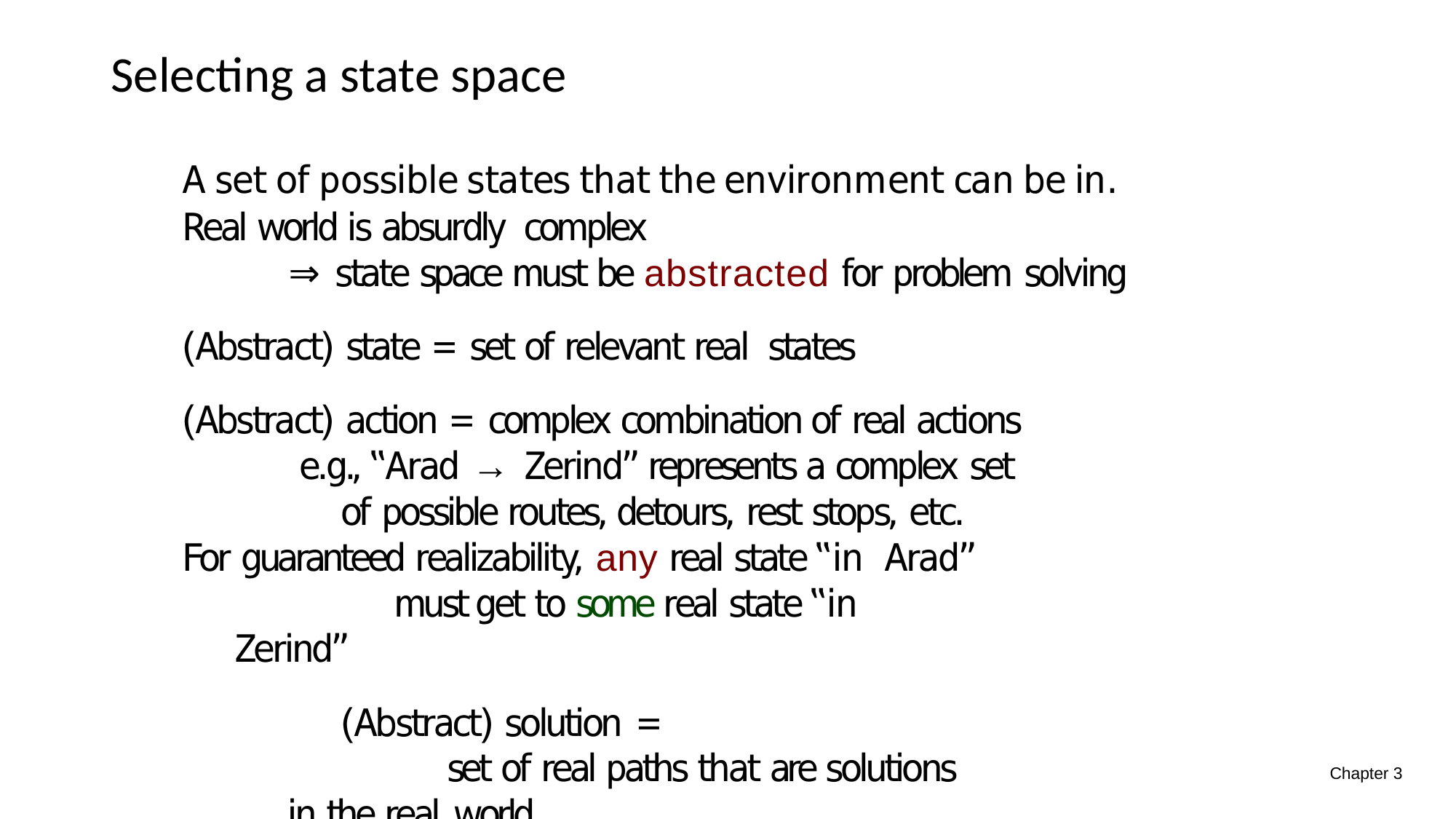

# Selecting a state space
A set of possible states that the environment can be in.
Real world is absurdly complex
⇒ state space must be abstracted for problem solving
(Abstract) state = set of relevant real states
(Abstract) action = complex combination of real actions  e.g., “Arad → Zerind” represents a complex set
of possible routes, detours, rest stops, etc.  For guaranteed realizability, any real state “in Arad”
must get to some real state “in Zerind”
(Abstract) solution =
set of real paths that are solutions in the real world
Each abstract action should be “easier” than the original problem!
Chapter 3
Chapter 3
21